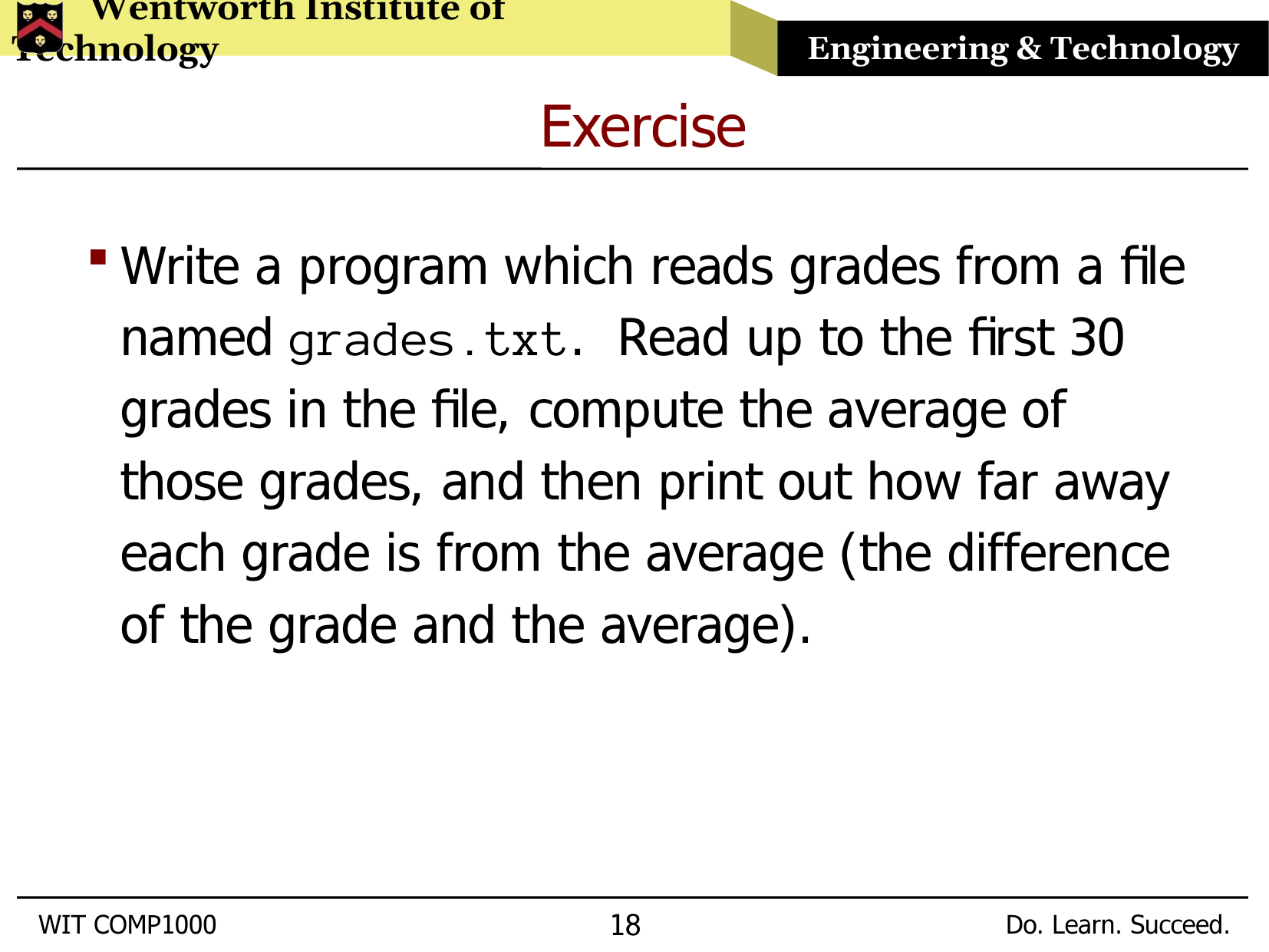

# Exercise
Write a program which reads grades from a file named grades.txt.  Read up to the first 30 grades in the file, compute the average of those grades, and then print out how far away each grade is from the average (the difference of the grade and the average).